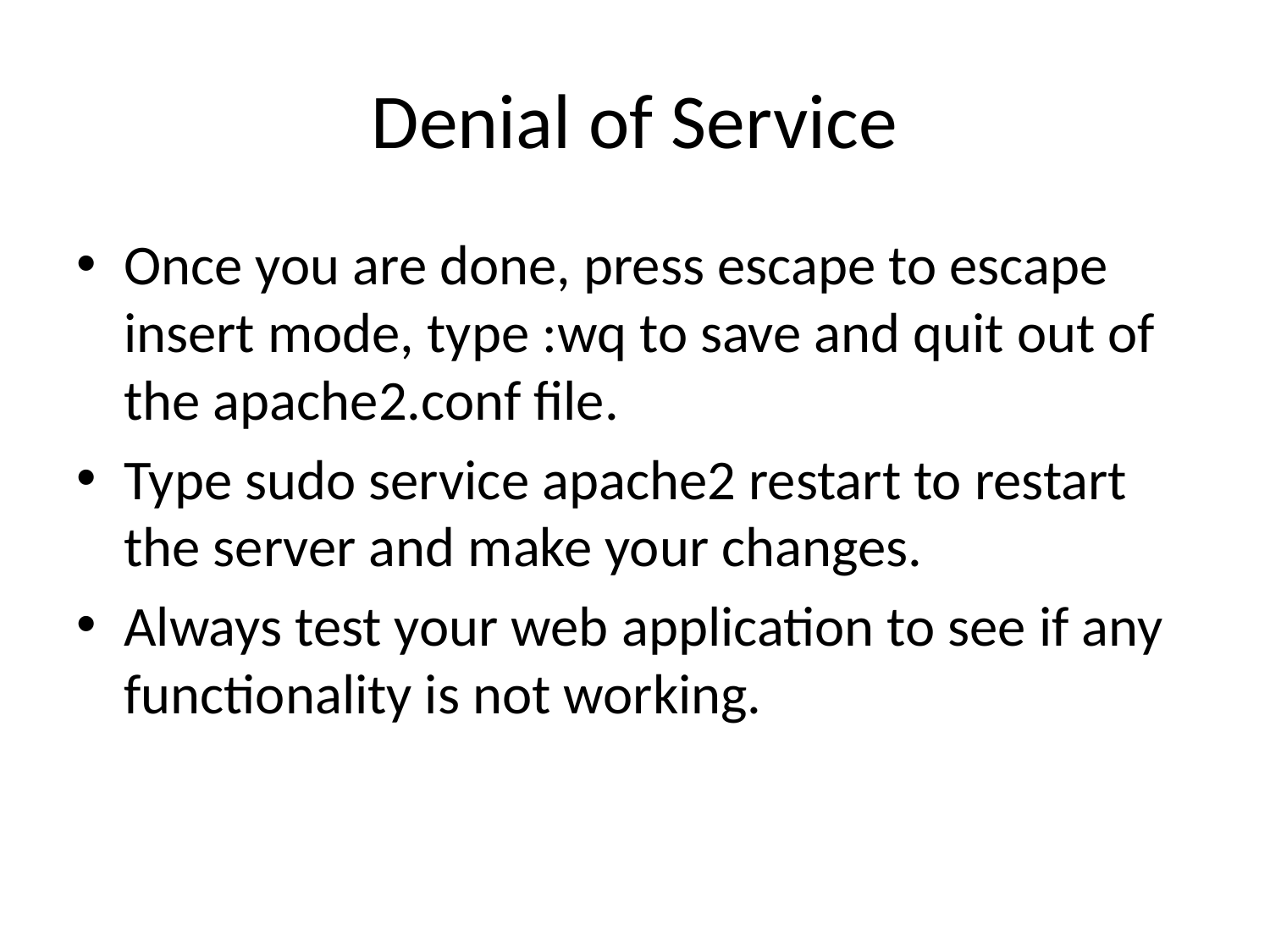

# Denial of Service
Once you are done, press escape to escape insert mode, type :wq to save and quit out of the apache2.conf file.
Type sudo service apache2 restart to restart the server and make your changes.
Always test your web application to see if any functionality is not working.